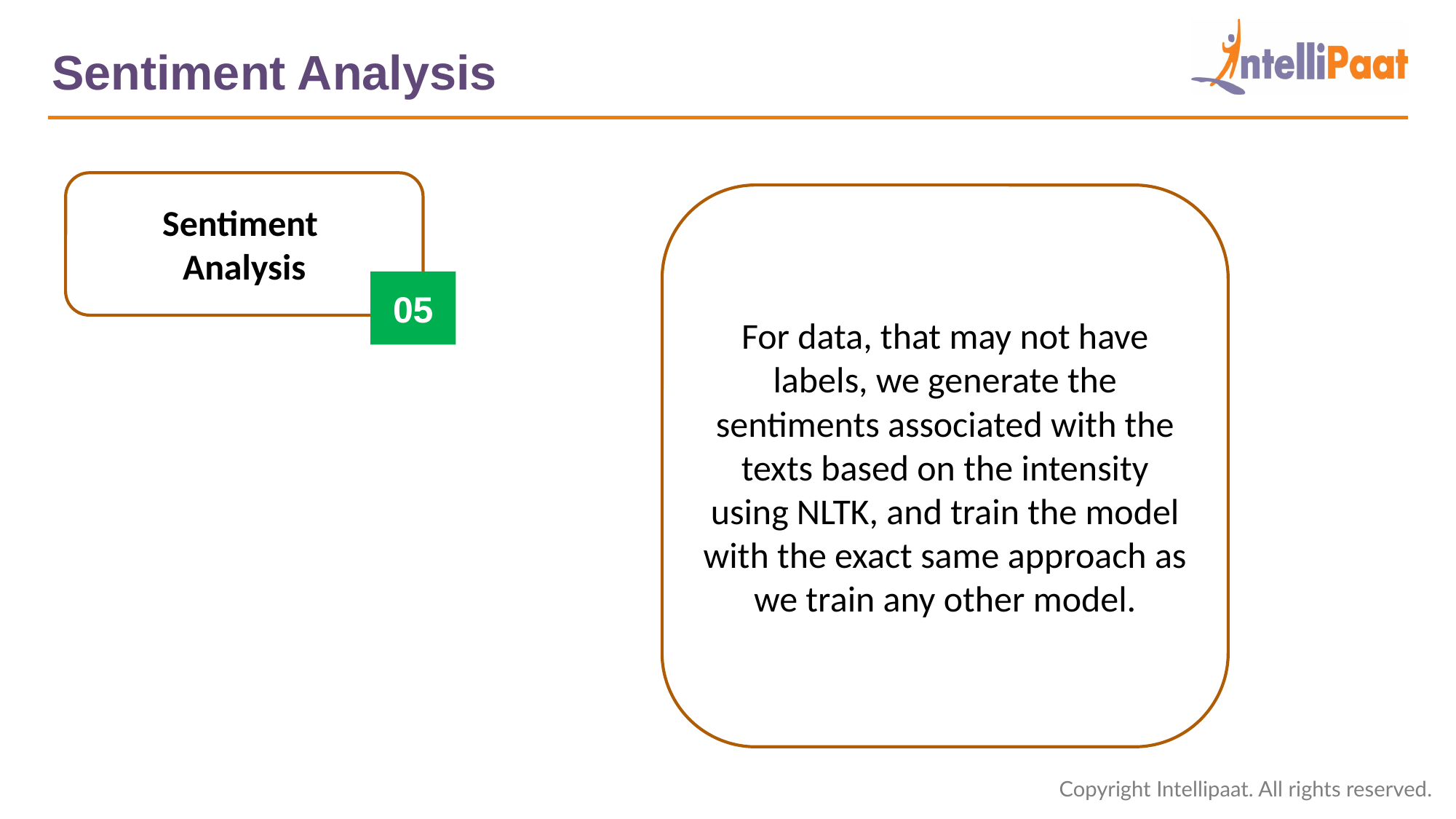

Sentiment Analysis

Sentiment
Analysis
05
For data, that may not have labels, we generate the sentiments associated with the texts based on the intensity using NLTK, and train the model with the exact same approach as we train any other model.